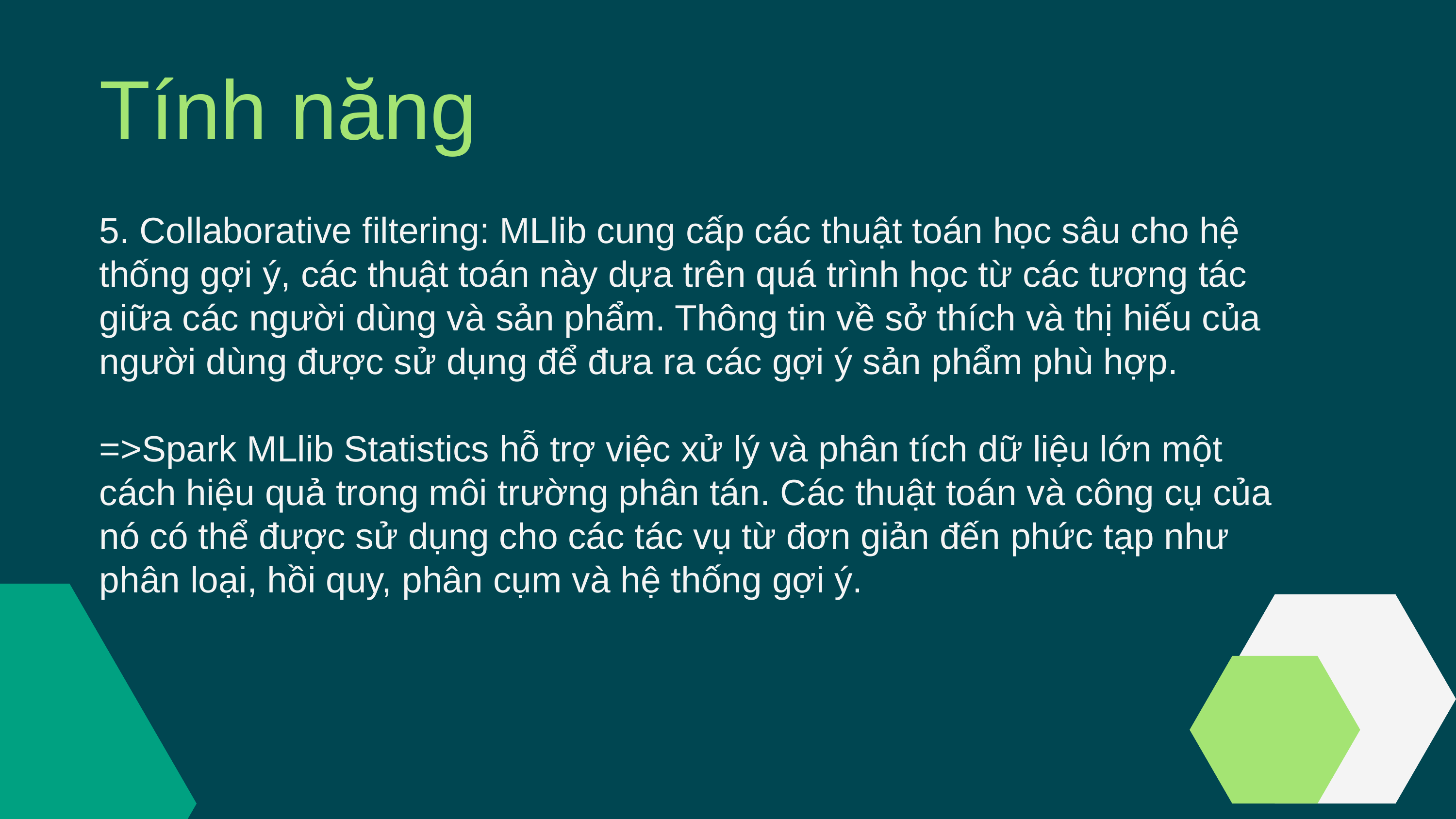

Tính năng
5. Collaborative filtering: MLlib cung cấp các thuật toán học sâu cho hệ thống gợi ý, các thuật toán này dựa trên quá trình học từ các tương tác giữa các người dùng và sản phẩm. Thông tin về sở thích và thị hiếu của người dùng được sử dụng để đưa ra các gợi ý sản phẩm phù hợp.

=>Spark MLlib Statistics hỗ trợ việc xử lý và phân tích dữ liệu lớn một cách hiệu quả trong môi trường phân tán. Các thuật toán và công cụ của nó có thể được sử dụng cho các tác vụ từ đơn giản đến phức tạp như phân loại, hồi quy, phân cụm và hệ thống gợi ý.